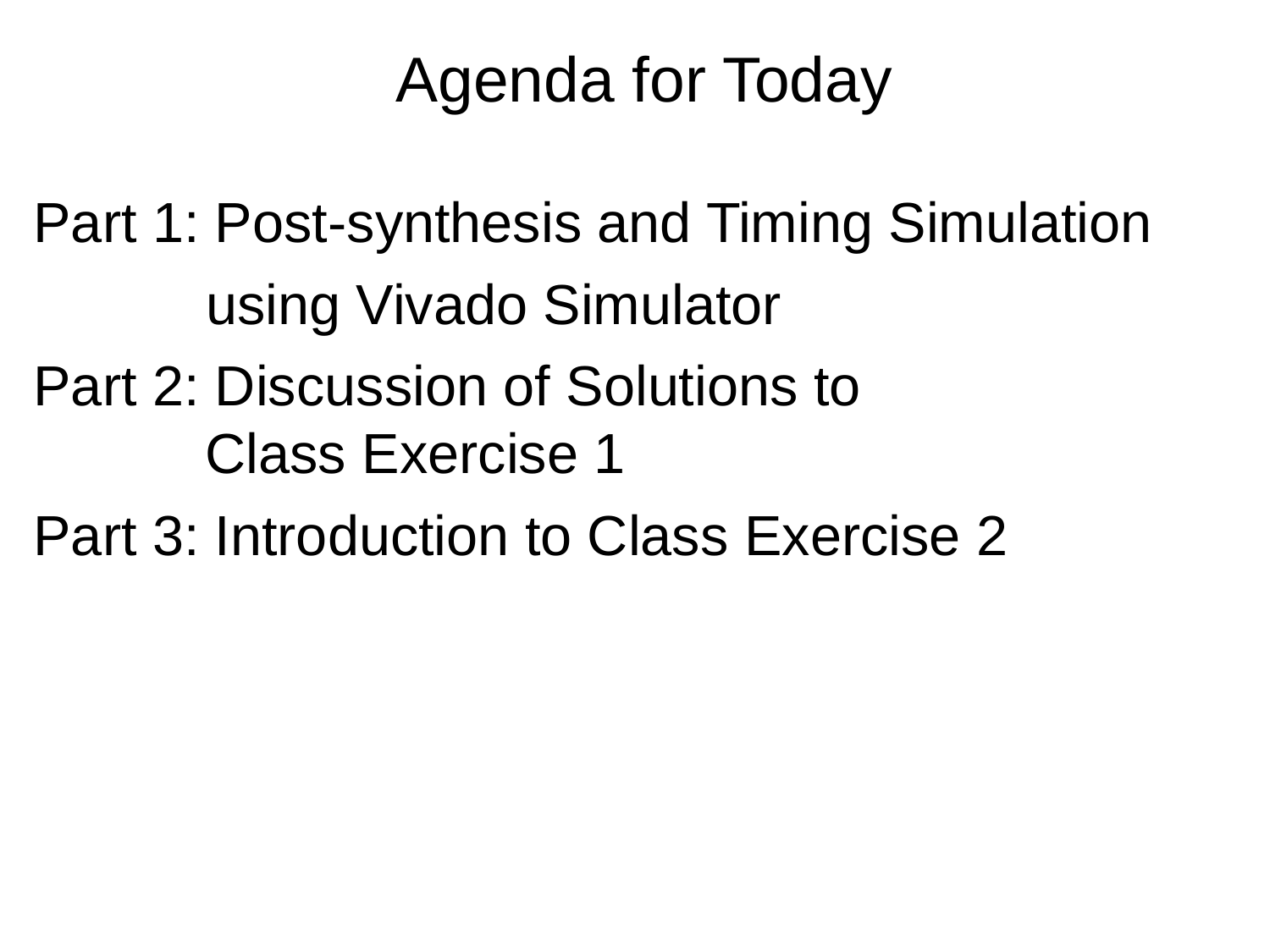

Agenda for Today
Part 1: Post-synthesis and Timing Simulation
           using Vivado Simulator
Part 2: Discussion of Solutions to
           Class Exercise 1
Part 3: Introduction to Class Exercise 2